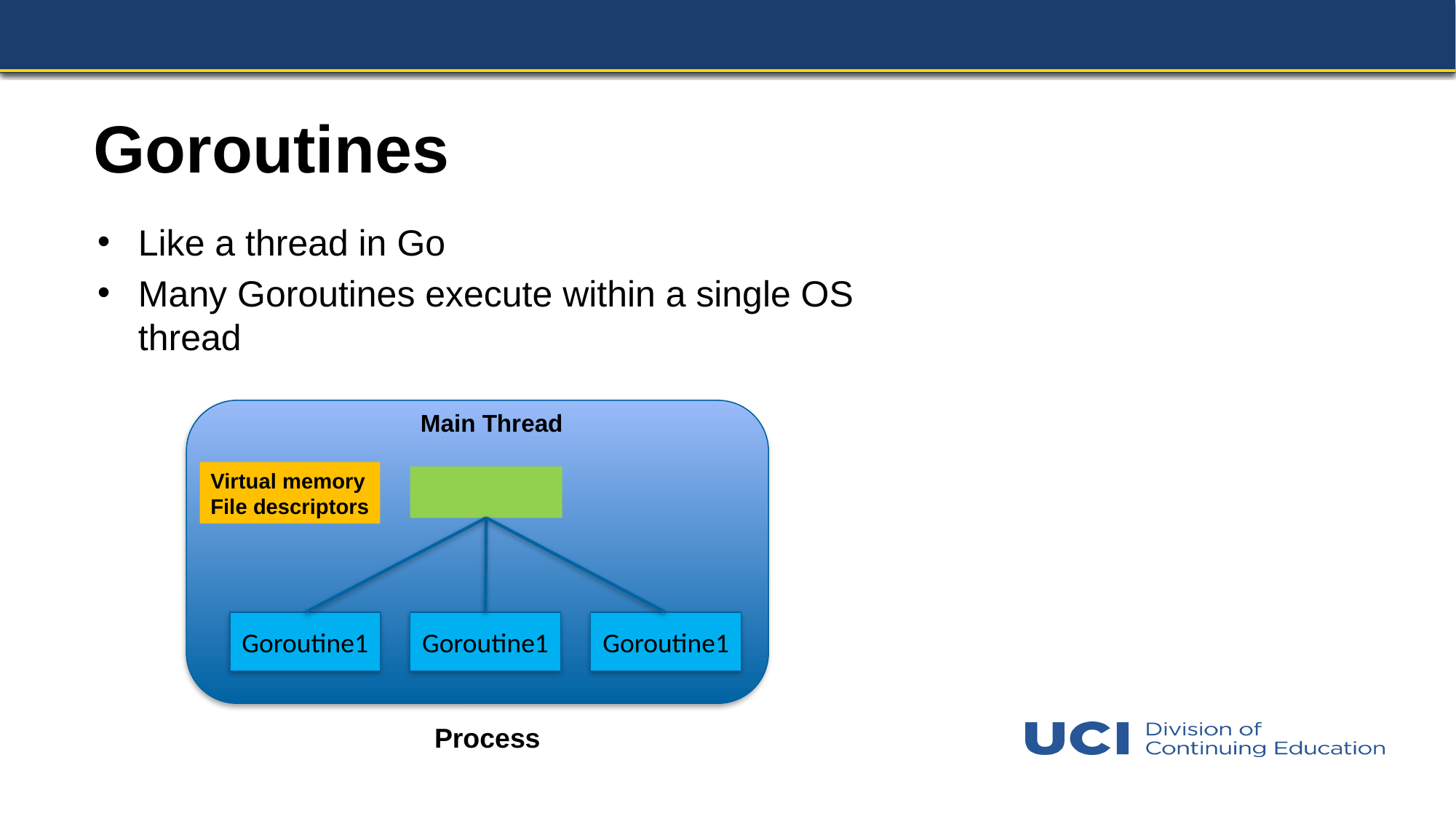

# Goroutines
Like a thread in Go
Many Goroutines execute within a single OS thread

Main Thread
Virtual memory
File descriptors

Goroutine1
Goroutine1
Goroutine1
Process